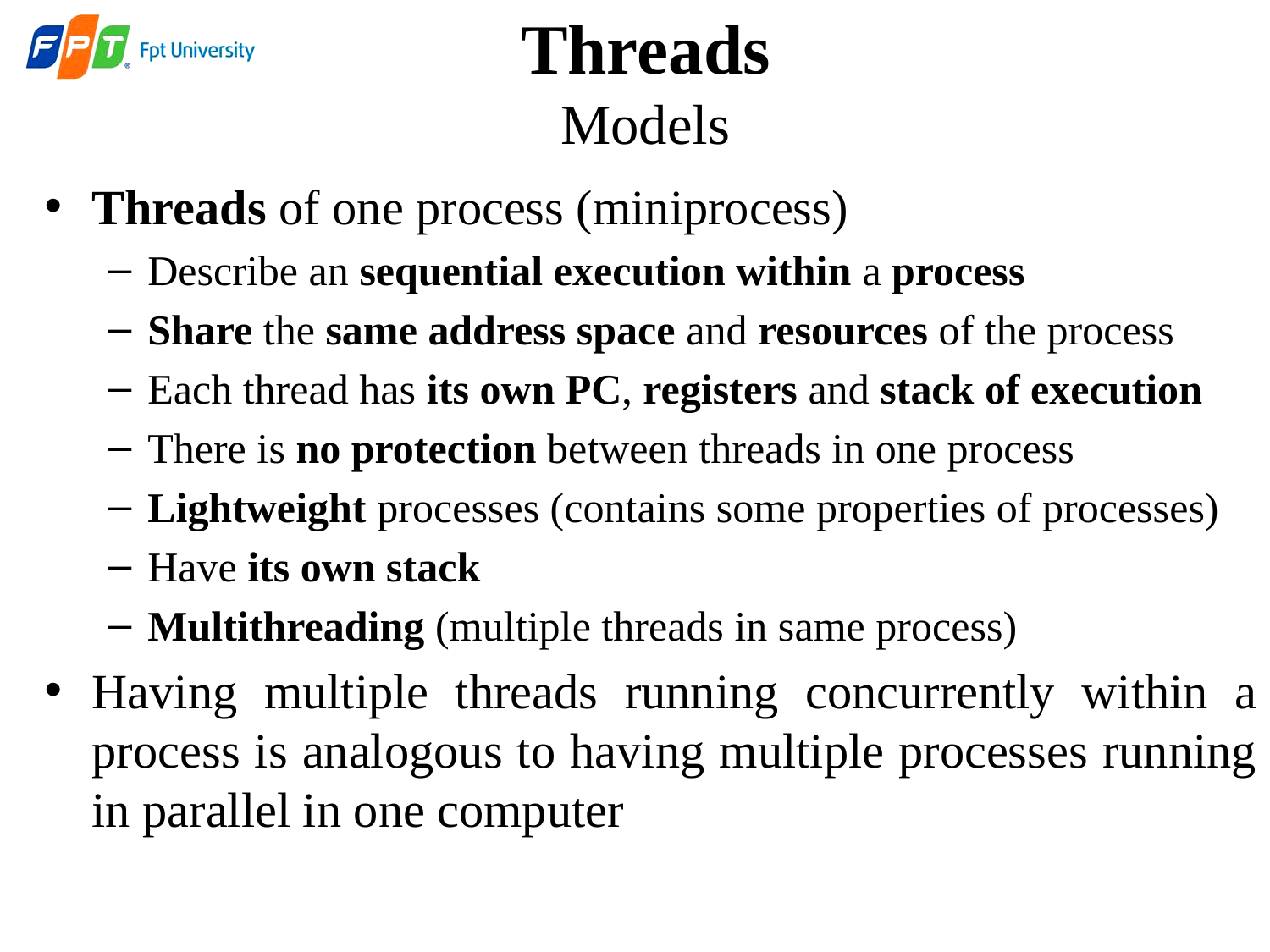

# Threads Models
Threads of one process (miniprocess)
Describe an sequential execution within a process
Share the same address space and resources of the process
Each thread has its own PC, registers and stack of execution
There is no protection between threads in one process
Lightweight processes (contains some properties of processes)
Have its own stack
Multithreading (multiple threads in same process)
Having multiple threads running concurrently within a process is analogous to having multiple processes running in parallel in one computer